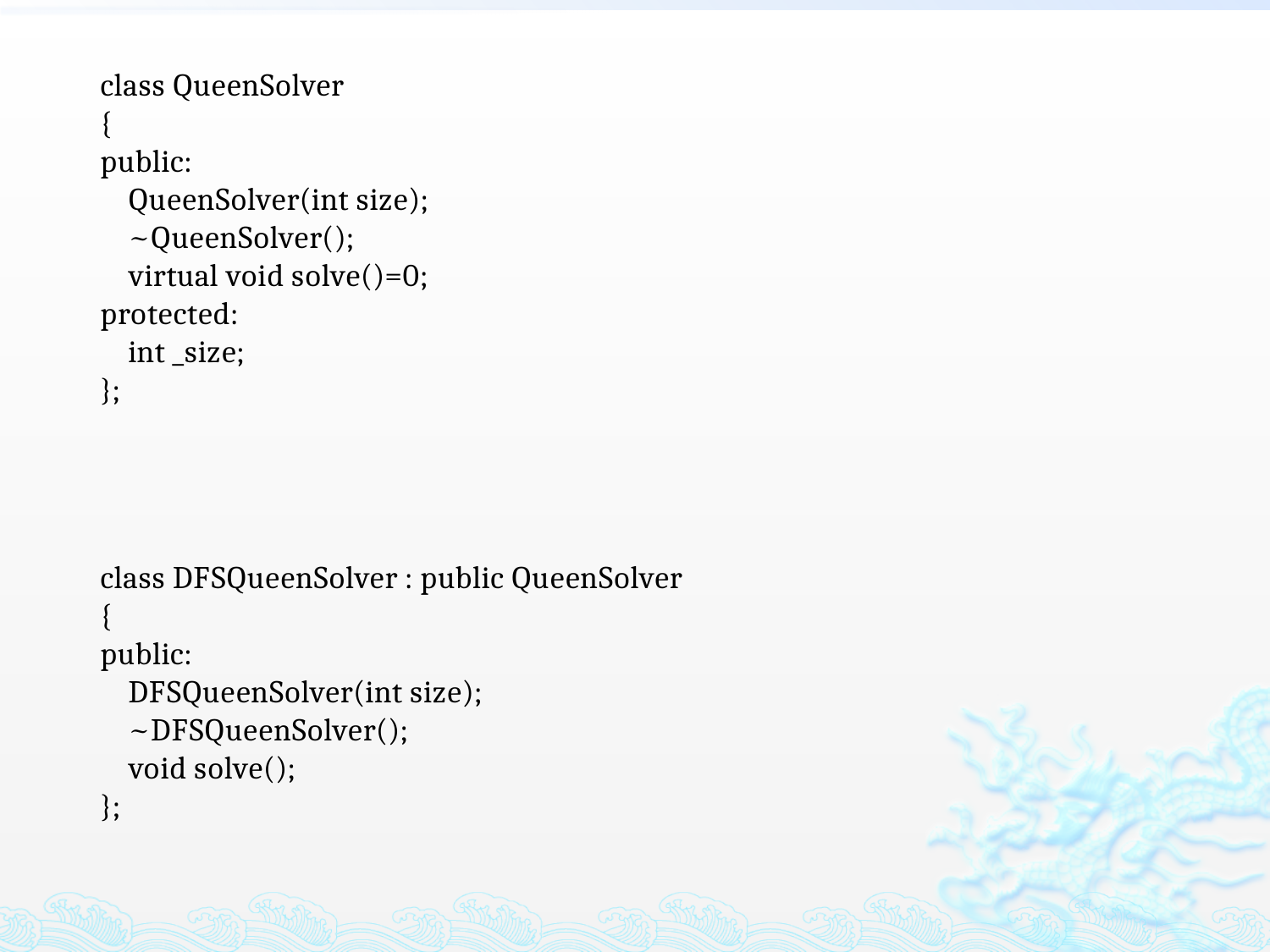

class QueenSolver
{
public:
    QueenSolver(int size);
    ~QueenSolver();
    virtual void solve()=0;
protected:
    int _size;
};
class DFSQueenSolver : public QueenSolver
{
public:
    DFSQueenSolver(int size);
    ~DFSQueenSolver();
    void solve();
};